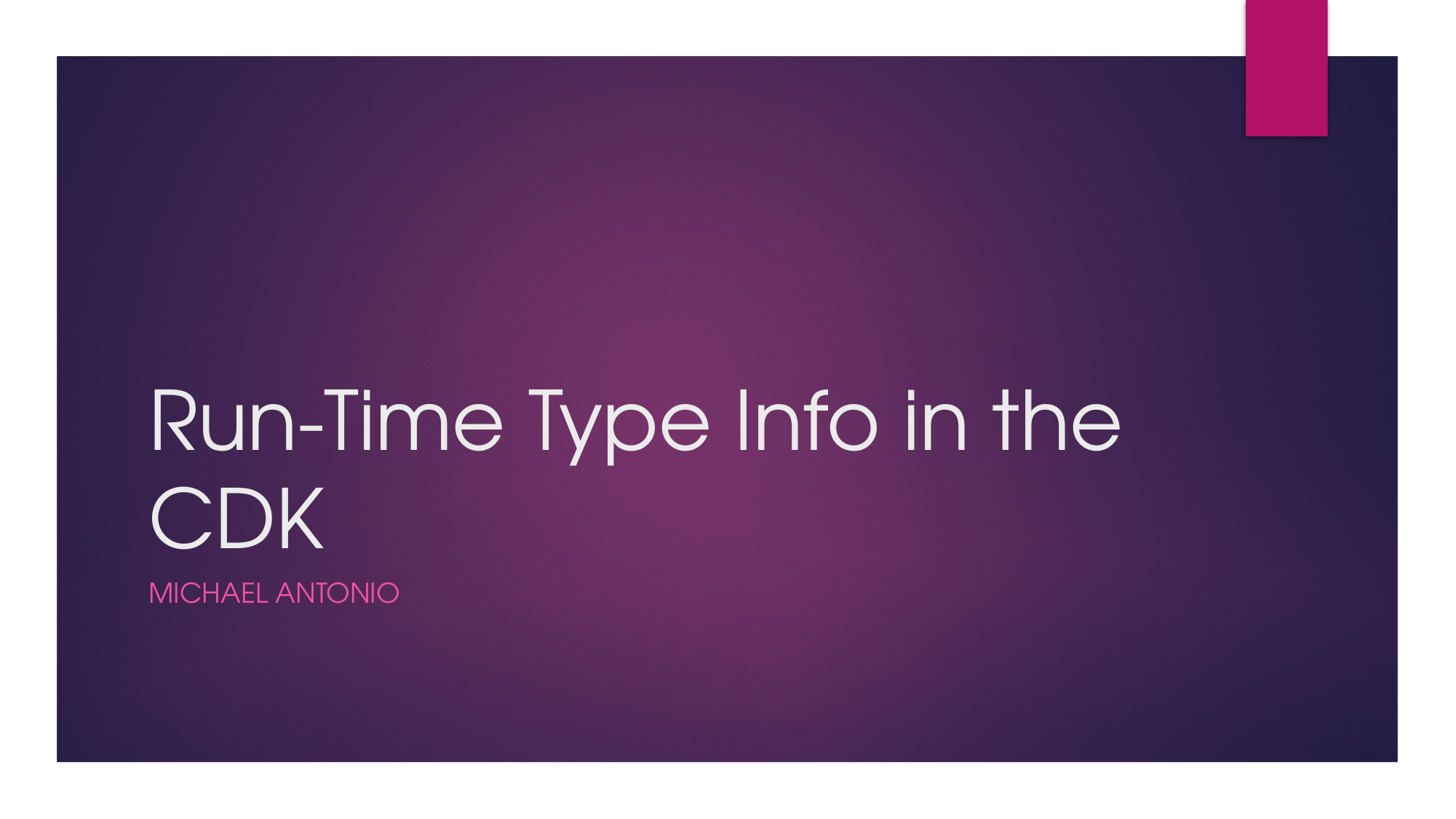

# Run-Time Type Info in the CDK
Michael Antonio